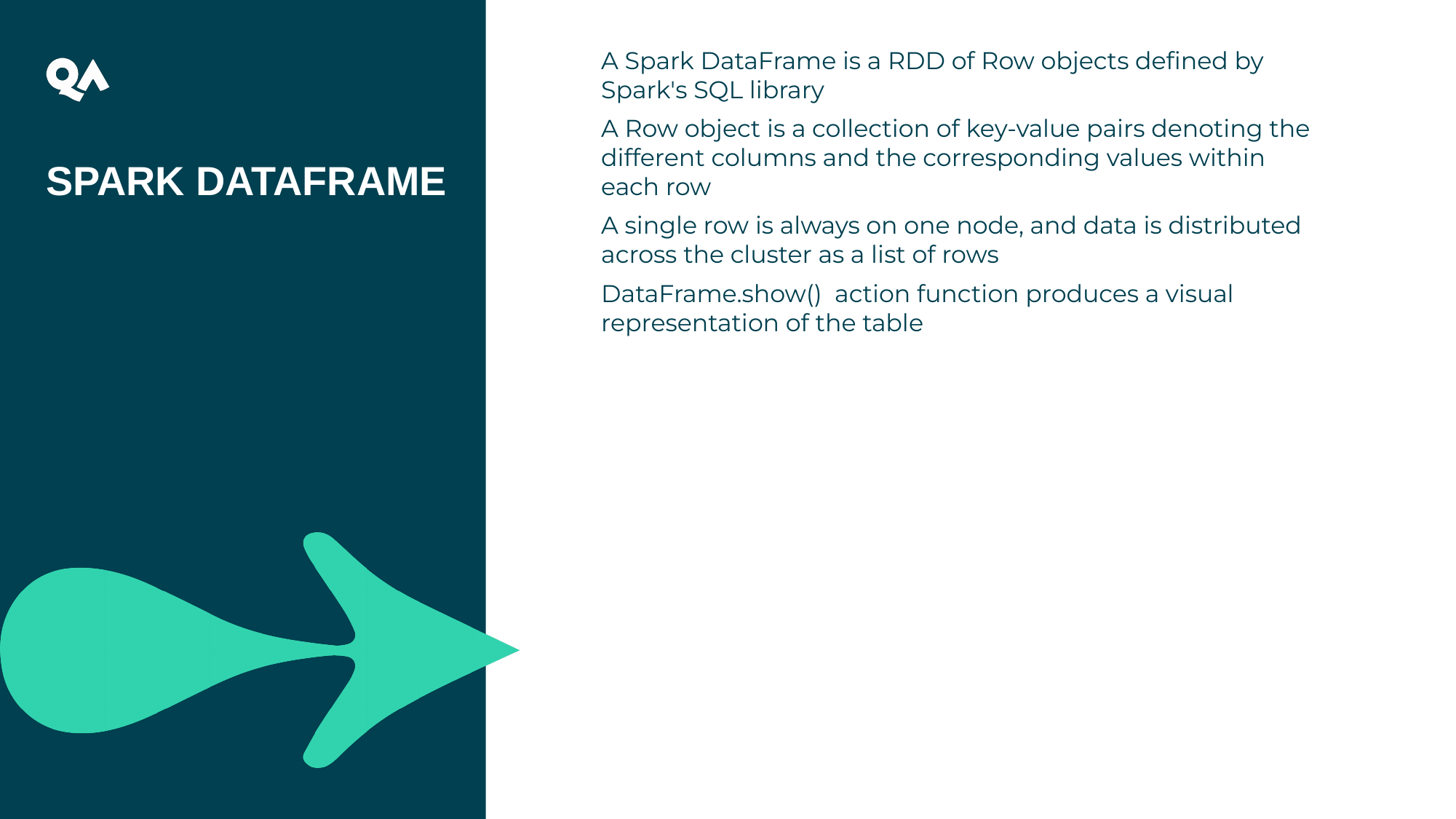

11
A Spark DataFrame is a RDD of Row objects defined by Spark's SQL library
A Row object is a collection of key-value pairs denoting the different columns and the corresponding values within each row
A single row is always on one node, and data is distributed across the cluster as a list of rows
DataFrame.show()  action function produces a visual representation of the table
# Spark DataFrame